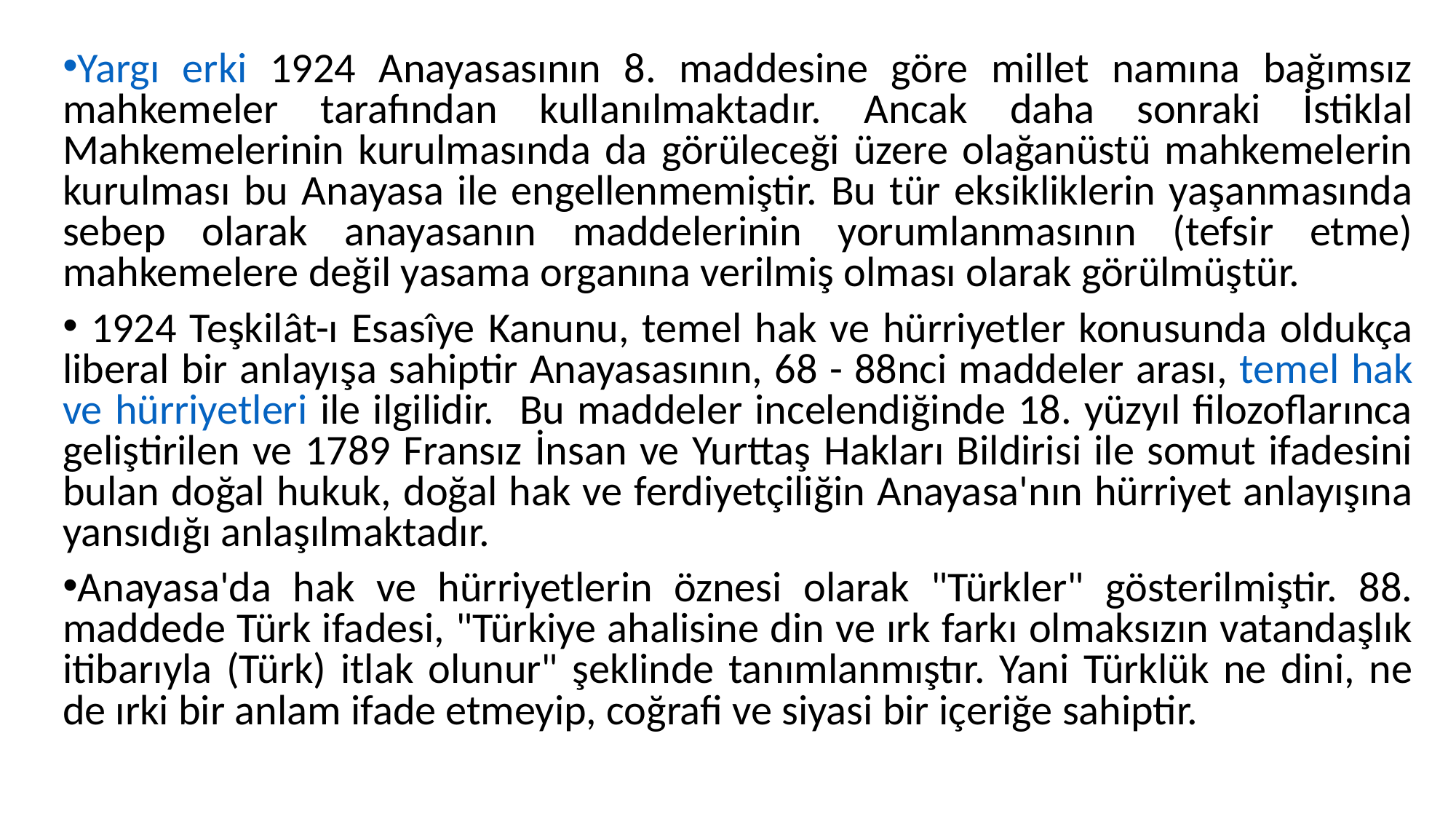

Yargı erki 1924 Anayasasının 8. maddesine göre millet namına bağımsız mahkemeler tarafından kullanılmaktadır. Ancak daha sonraki İstiklal Mahkemelerinin kurulmasında da görüleceği üzere olağanüstü mahkemelerin kurulması bu Anayasa ile engellenmemiştir. Bu tür eksikliklerin yaşanmasında sebep olarak anayasanın maddelerinin yorumlanmasının (tefsir etme) mahkemelere değil yasama organına verilmiş olması olarak görülmüştür.
 1924 Teşkilât-ı Esasîye Kanunu, temel hak ve hürriyetler konusunda oldukça liberal bir anlayışa sahiptir Anayasasının, 68 - 88nci maddeler arası, temel hak ve hürriyetleri ile ilgilidir.  Bu maddeler incelendiğinde 18. yüzyıl filozoflarınca geliştirilen ve 1789 Fransız İnsan ve Yurttaş Hakları Bildirisi ile somut ifadesini bulan doğal hukuk, doğal hak ve ferdiyetçiliğin Anayasa'nın hürriyet anlayışına yansıdığı anlaşılmaktadır.
Anayasa'da hak ve hürriyetlerin öznesi olarak "Türkler" gösterilmiştir. 88. maddede Türk ifadesi, "Türkiye ahalisine din ve ırk farkı olmaksızın vatandaşlık itibarıyla (Türk) itlak olunur" şeklinde tanımlanmıştır. Yani Türklük ne dini, ne de ırki bir anlam ifade etmeyip, coğrafi ve siyasi bir içeriğe sahiptir.